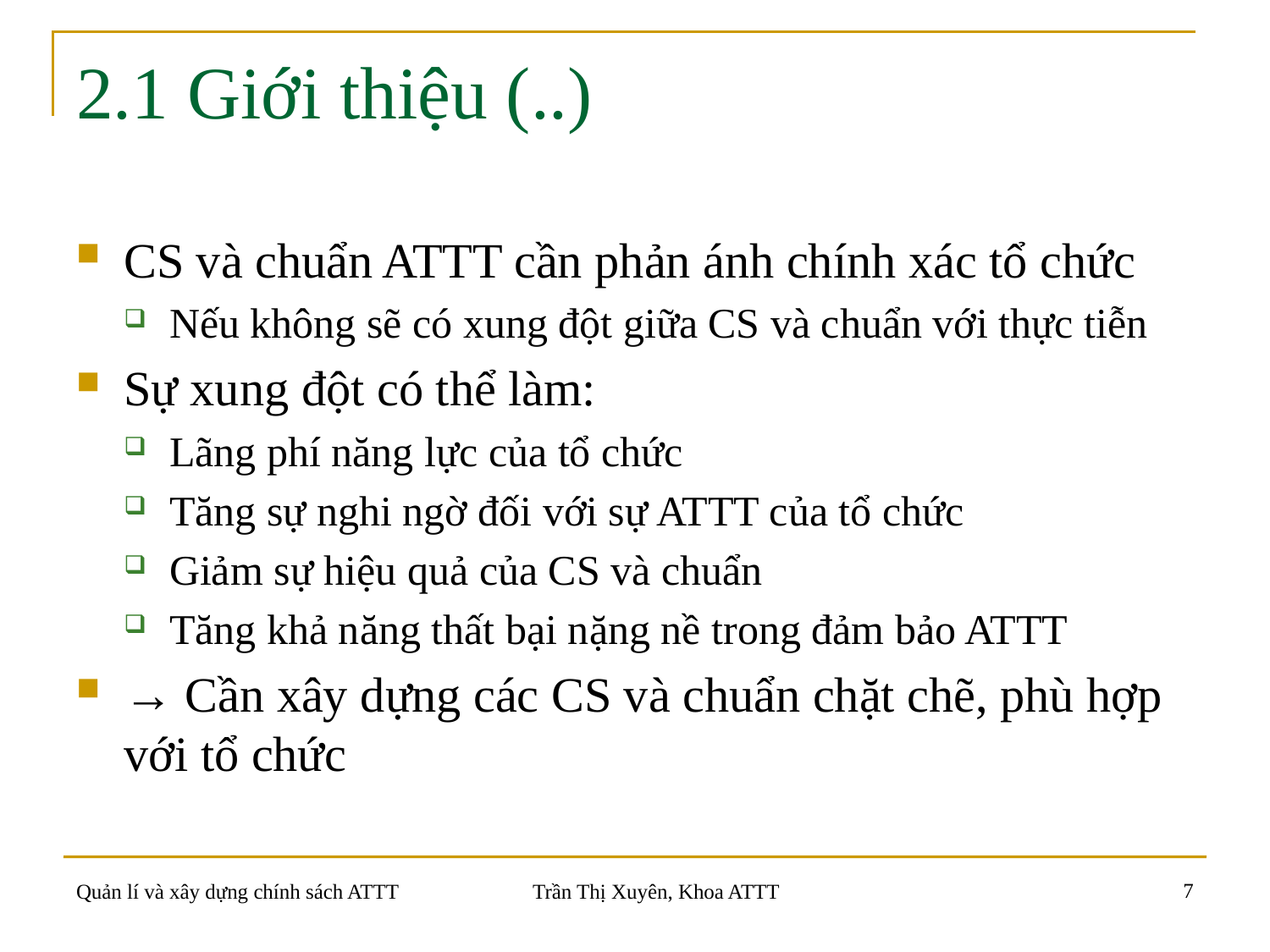

# 2.1 Giới thiệu (..)
CS và chuẩn ATTT cần phản ánh chính xác tổ chức
Nếu không sẽ có xung đột giữa CS và chuẩn với thực tiễn
Sự xung đột có thể làm:
Lãng phí năng lực của tổ chức
Tăng sự nghi ngờ đối với sự ATTT của tổ chức
Giảm sự hiệu quả của CS và chuẩn
Tăng khả năng thất bại nặng nề trong đảm bảo ATTT
→ Cần xây dựng các CS và chuẩn chặt chẽ, phù hợp với tổ chức

7
Quản lí và xây dựng chính sách ATTT
Trần Thị Xuyên, Khoa ATTT